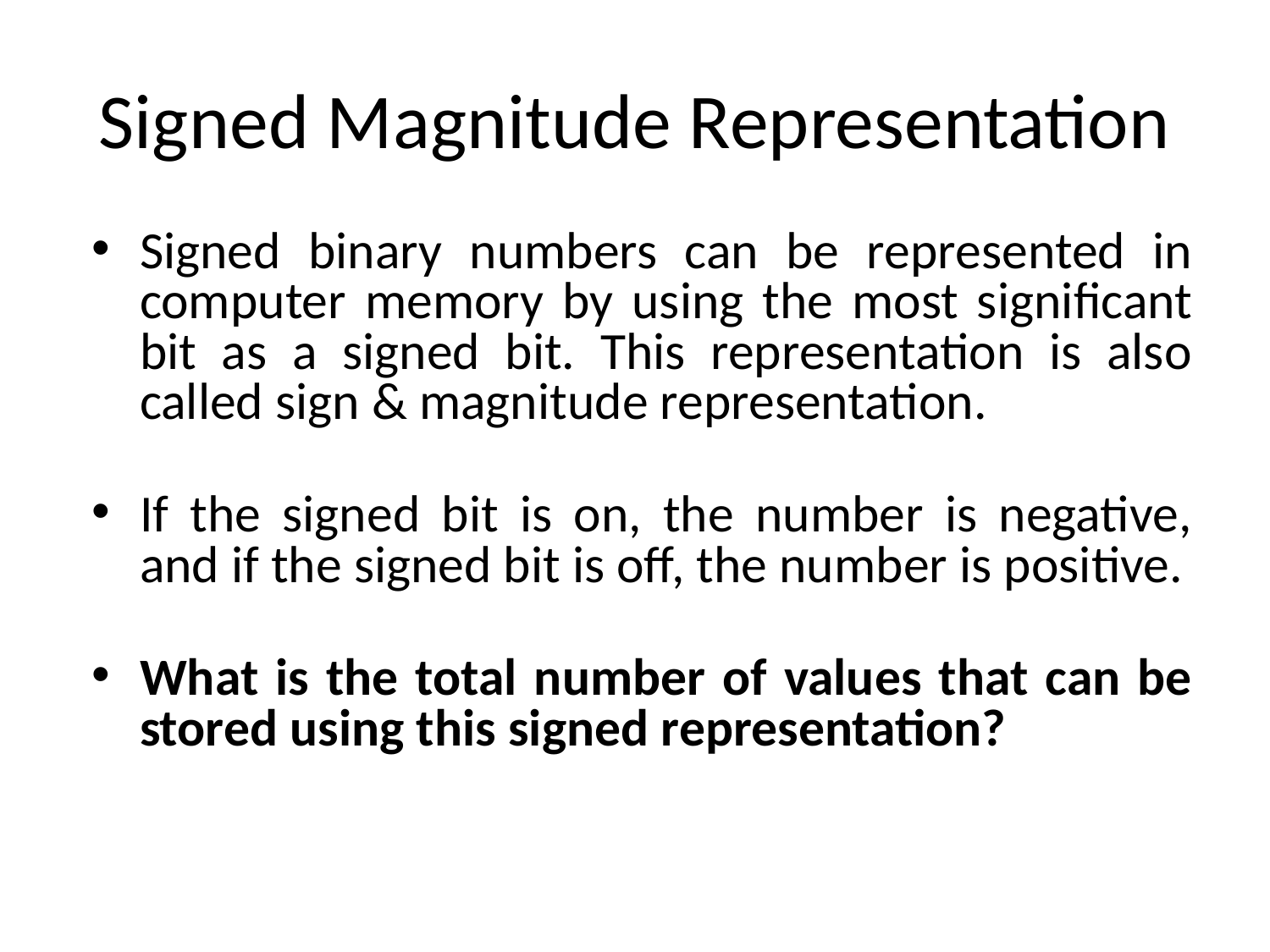

# Signed Magnitude Representation
Signed binary numbers can be represented in computer memory by using the most significant bit as a signed bit. This representation is also called sign & magnitude representation.

If the signed bit is on, the number is negative, and if the signed bit is off, the number is positive.

What is the total number of values that can be stored using this signed representation?